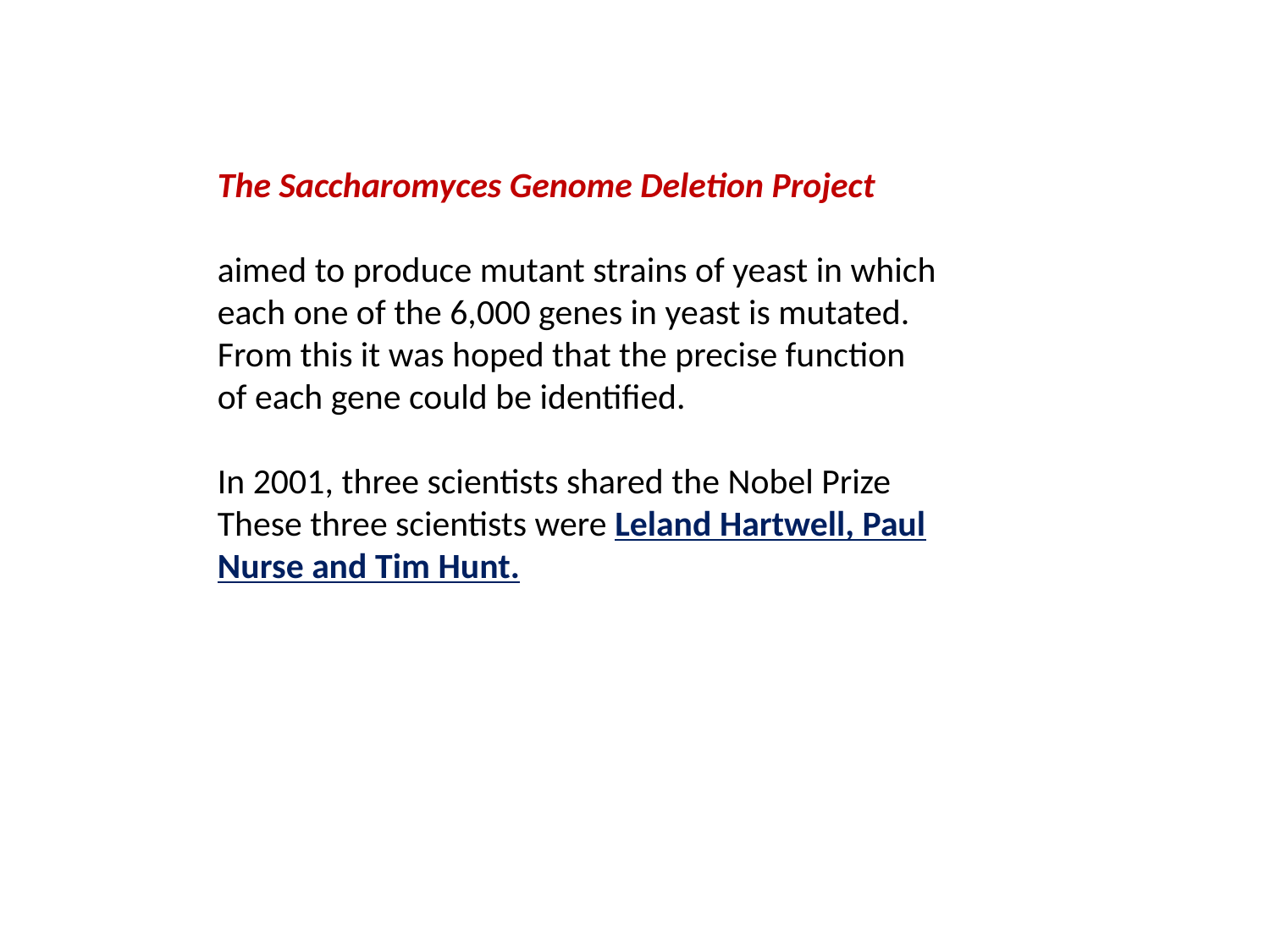

The Saccharomyces Genome Deletion Project

aimed to produce mutant strains of yeast in which each one of the 6,000 genes in yeast is mutated. From this it was hoped that the precise function of each gene could be identified.

In 2001, three scientists shared the Nobel Prize These three scientists were Leland Hartwell, Paul Nurse and Tim Hunt.